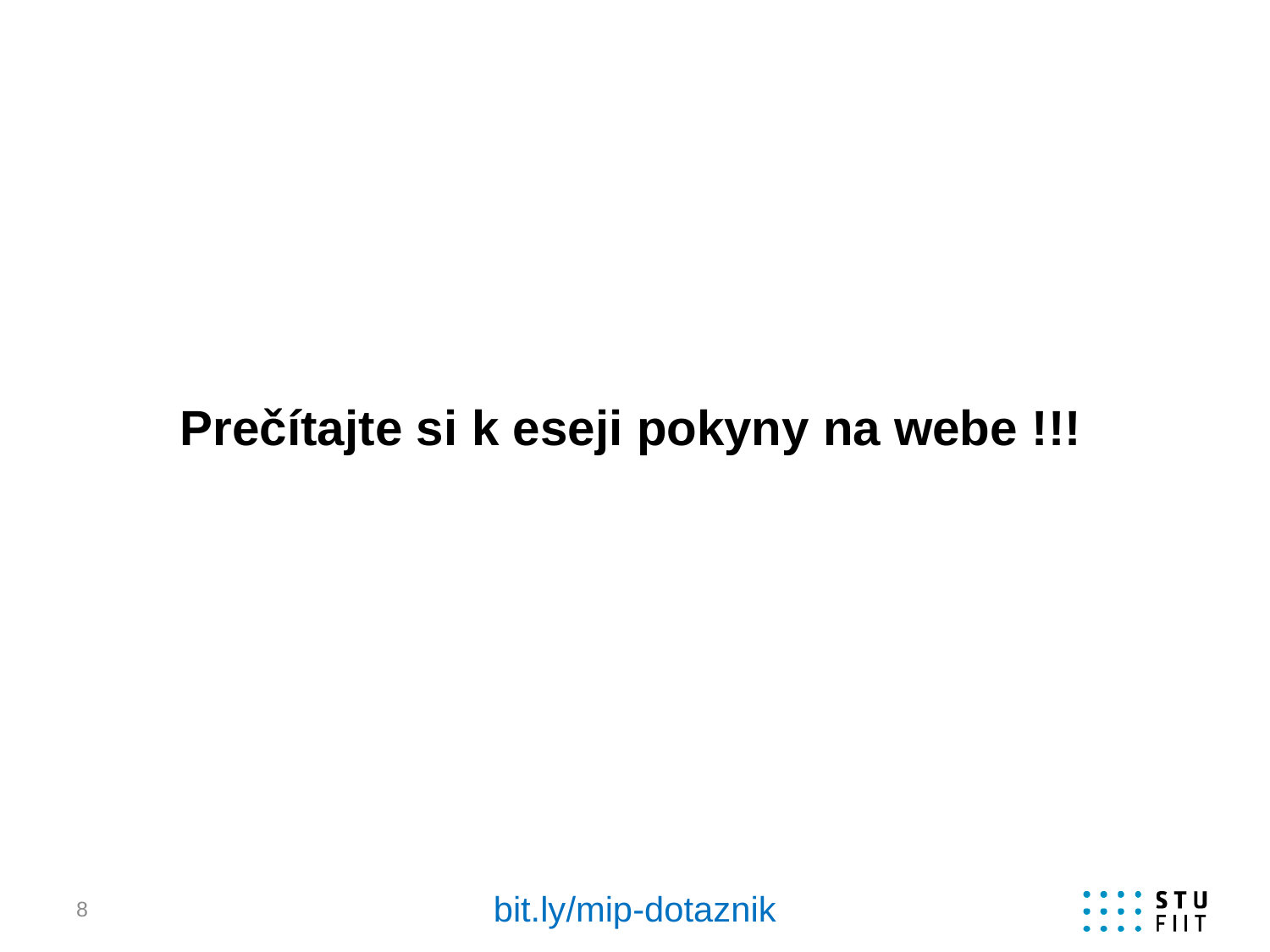

# Prečítajte si k eseji pokyny na webe !!!
bit.ly/mip-dotaznik
8